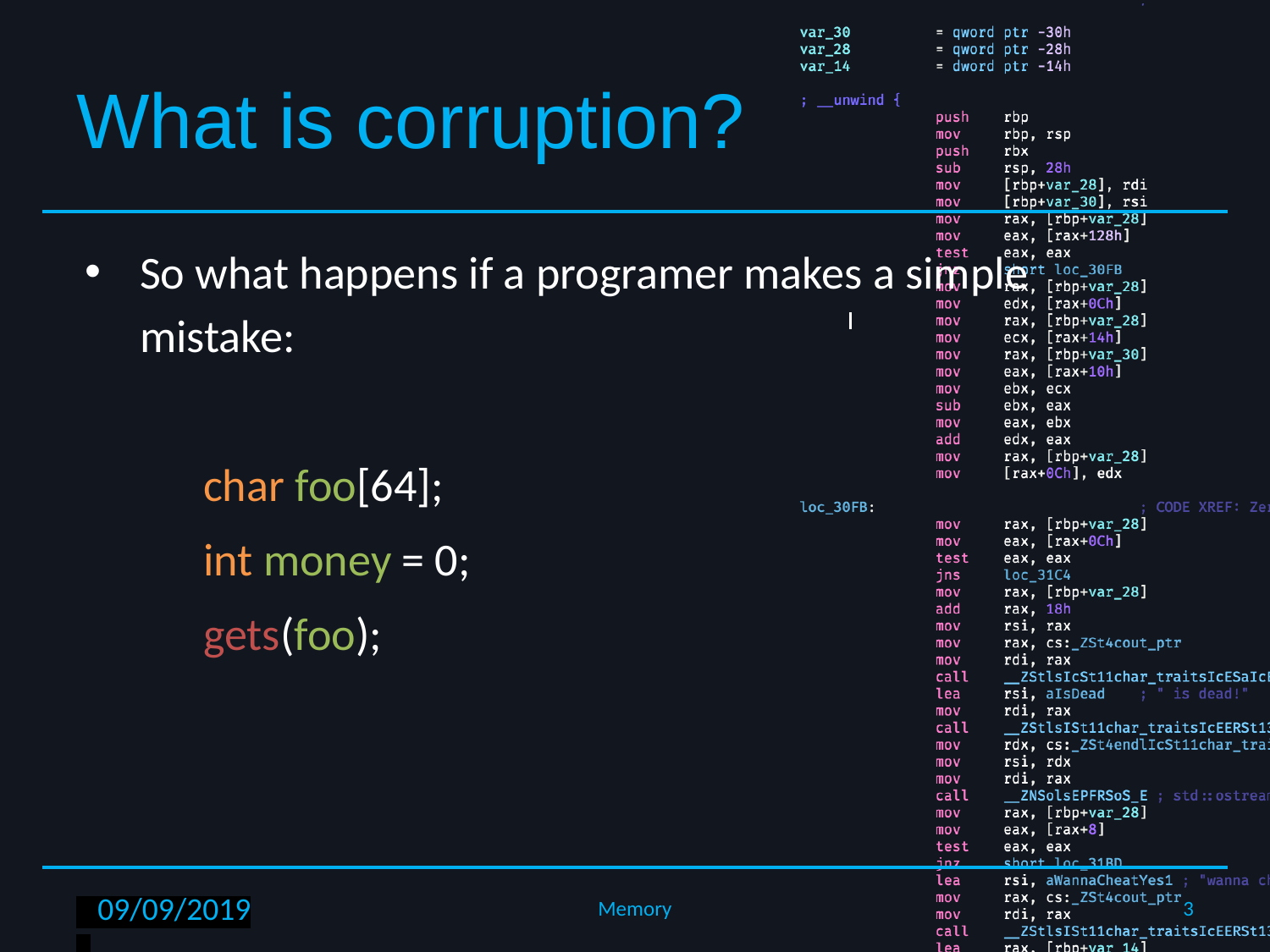

# What is corruption?
So what happens if a programer makes a simple mistake:

	char foo[64];
	int money = 0;
	gets(foo);

3